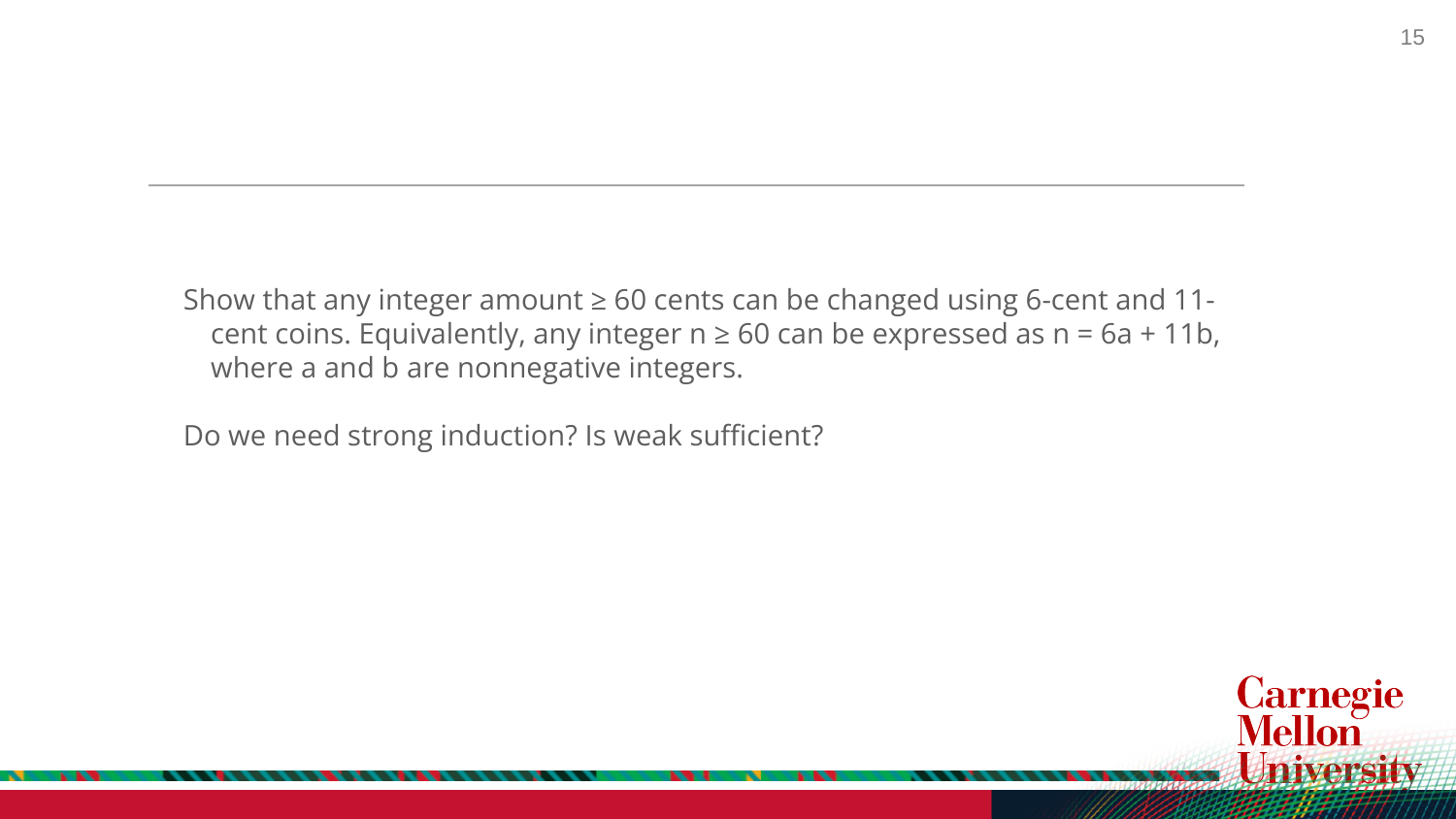

Show that any integer amount ≥ 60 cents can be changed using 6-cent and 11-cent coins. Equivalently, any integer n ≥ 60 can be expressed as n = 6a + 11b, where a and b are nonnegative integers.

Do we need strong induction? Is weak sufficient?